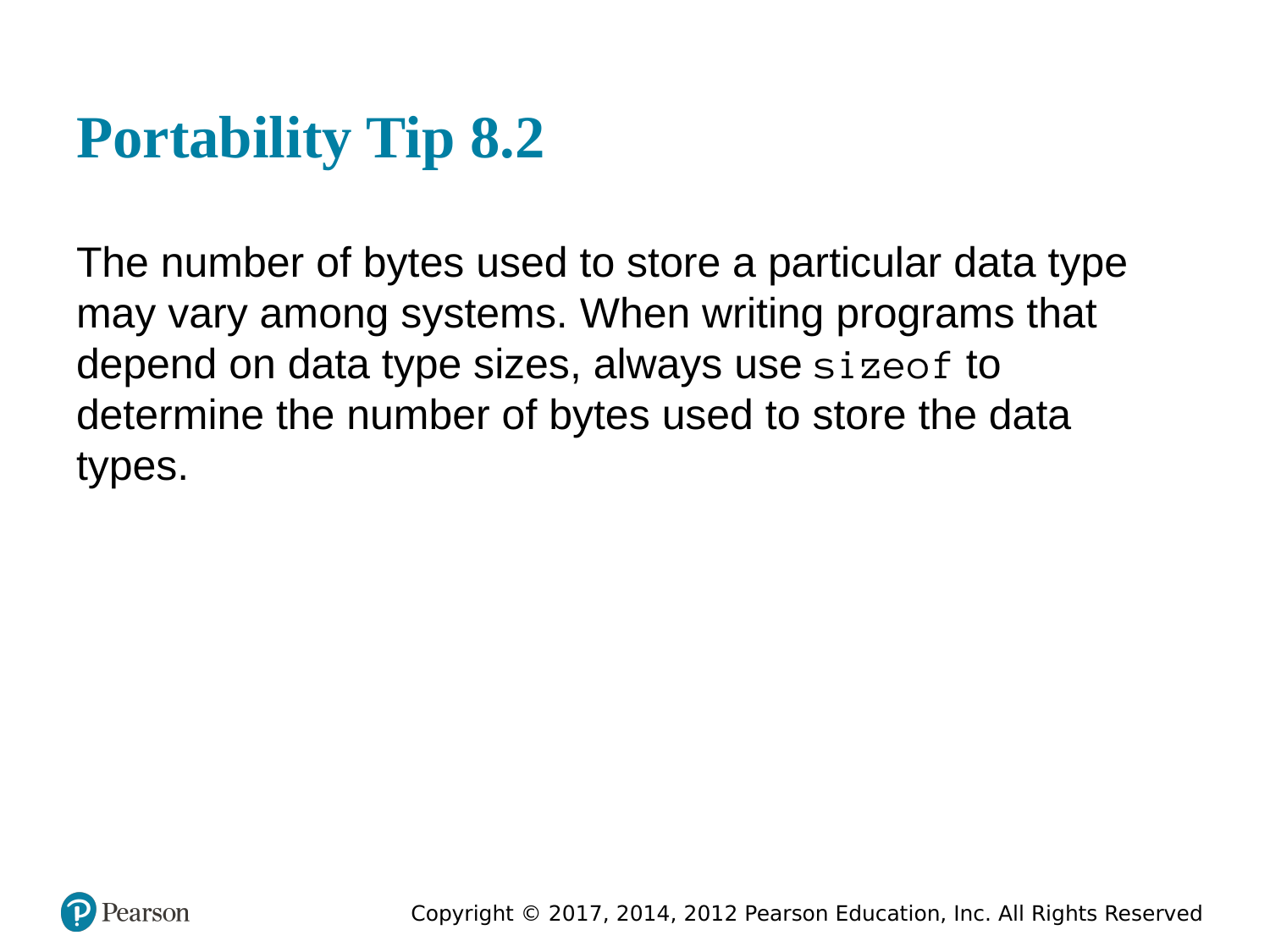

# Portability Tip 8.2
The number of bytes used to store a particular data type may vary among systems. When writing programs that depend on data type sizes, always use size of to determine the number of bytes used to store the data types.